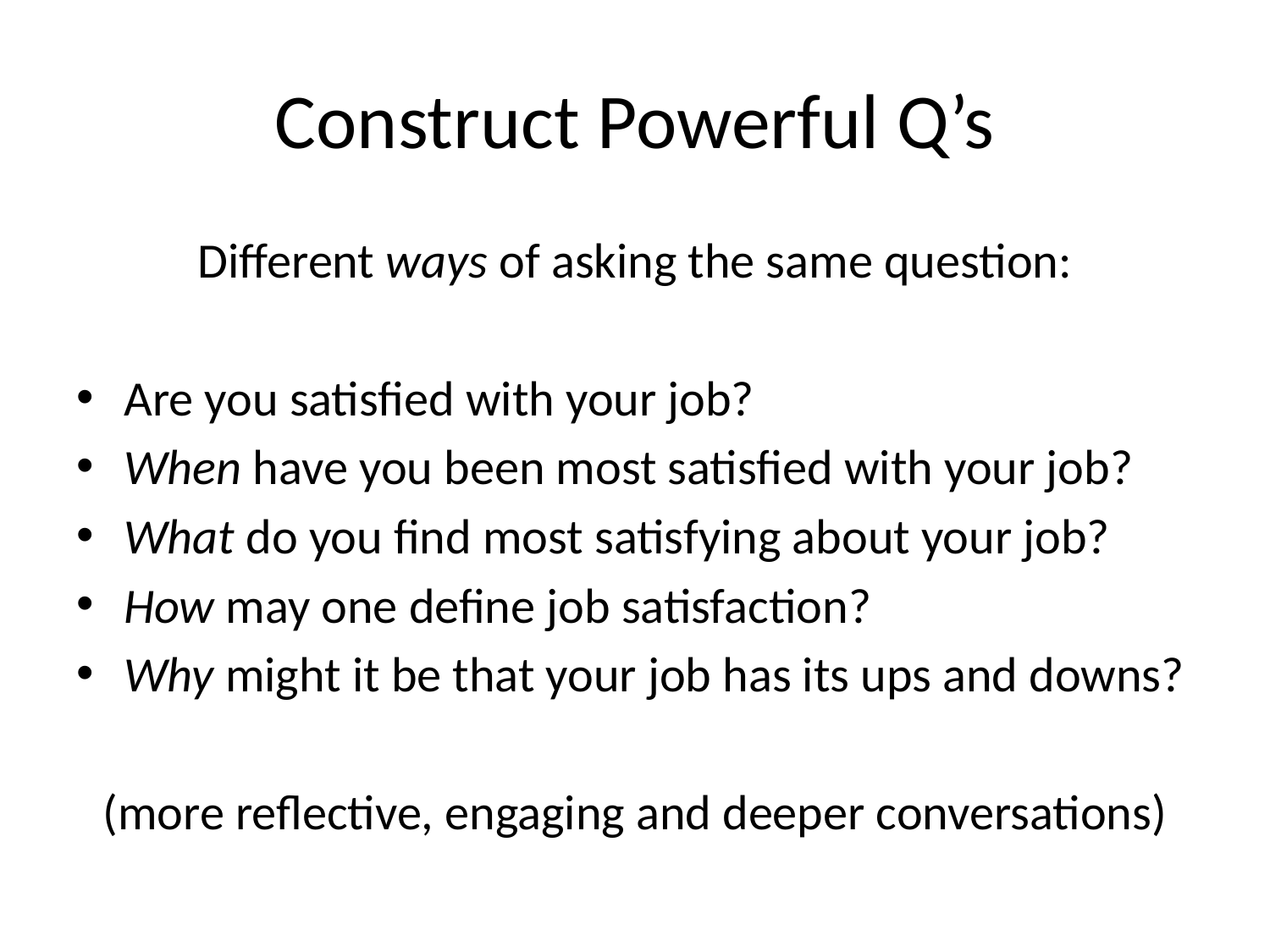

# Construct Powerful Q’s
Different ways of asking the same question:

Are you satisfied with your job?
When have you been most satisfied with your job?
What do you find most satisfying about your job?
How may one define job satisfaction?
Why might it be that your job has its ups and downs?

(more reflective, engaging and deeper conversations)